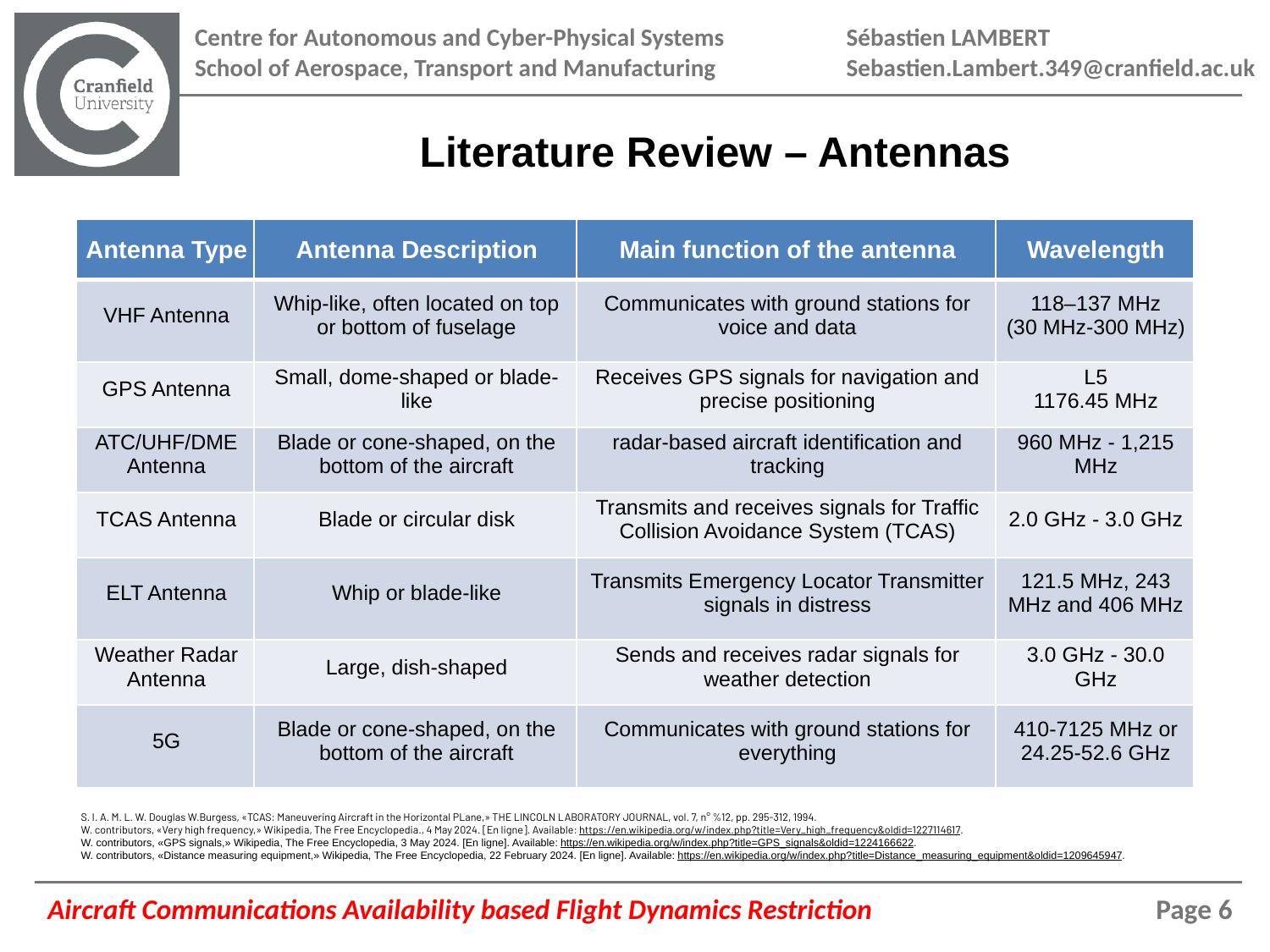

Literature Review – Antennas
| Antenna Type | Antenna Description | Main function of the antenna | Wavelength |
| --- | --- | --- | --- |
| VHF Antenna | Whip-like, often located on top or bottom of fuselage | Communicates with ground stations for voice and data | 118–137 MHz (30 MHz-300 MHz) |
| GPS Antenna | Small, dome-shaped or blade-like | Receives GPS signals for navigation and precise positioning | L5 1176.45 MHz |
| ATC/UHF/DME Antenna | Blade or cone-shaped, on the bottom of the aircraft | radar-based aircraft identification and tracking | 960 MHz - 1,215 MHz |
| TCAS Antenna | Blade or circular disk | Transmits and receives signals for Traffic Collision Avoidance System (TCAS) | 2.0 GHz - 3.0 GHz |
| ELT Antenna | Whip or blade-like | Transmits Emergency Locator Transmitter signals in distress | 121.5 MHz, 243 MHz and 406 MHz |
| Weather Radar Antenna | Large, dish-shaped | Sends and receives radar signals for weather detection | 3.0 GHz - 30.0 GHz |
| 5G | Blade or cone-shaped, on the bottom of the aircraft | Communicates with ground stations for everything | 410-7125 MHz or 24.25-52.6 GHz |
S. I. A. M. L. W. Douglas W.Burgess, «TCAS: Maneuvering Aircraft in the Horizontal PLane,» THE LINCOLN LABORATORY JOURNAL, vol. 7, n° %12, pp. 295-312, 1994.
W. contributors, «Very high frequency,» Wikipedia, The Free Encyclopedia., 4 May 2024. [En ligne]. Available: https://en.wikipedia.org/w/index.php?title=Very_high_frequency&oldid=1227114617.
W. contributors, «GPS signals,» Wikipedia, The Free Encyclopedia, 3 May 2024. [En ligne]. Available: https://en.wikipedia.org/w/index.php?title=GPS_signals&oldid=1224166622.
W. contributors, «Distance measuring equipment,» Wikipedia, The Free Encyclopedia, 22 February 2024. [En ligne]. Available: https://en.wikipedia.org/w/index.php?title=Distance_measuring_equipment&oldid=1209645947.